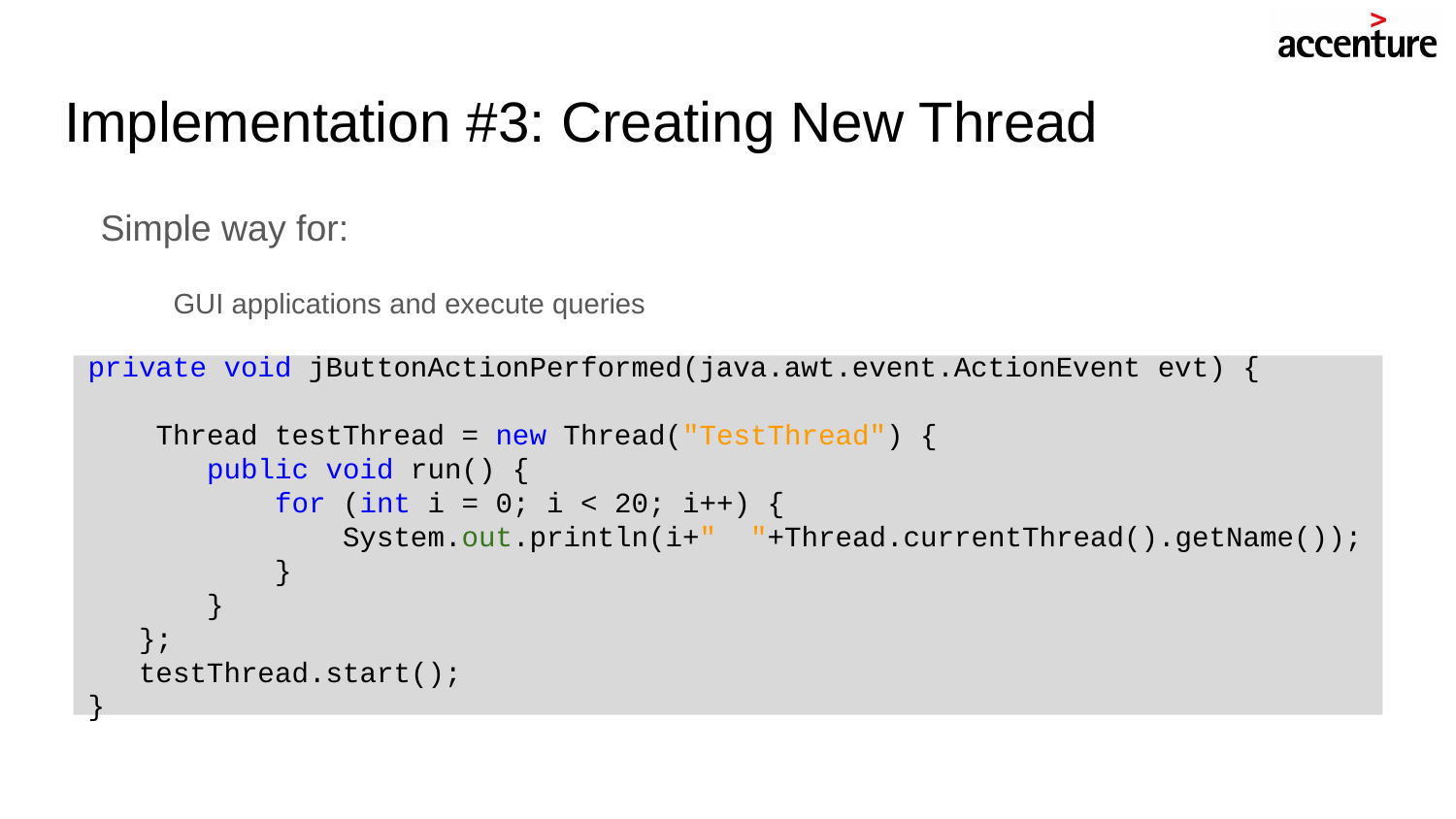

# Implementation #3: Creating New Thread
Simple way for:
GUI applications and execute queries
private void jButtonActionPerformed(java.awt.event.ActionEvent evt) {
    Thread testThread = new Thread("TestThread") {
       public void run() {
           for (int i = 0; i < 20; i++) {
               System.out.println(i+"  "+Thread.currentThread().getName());
           }
       }
   };
   testThread.start();
}